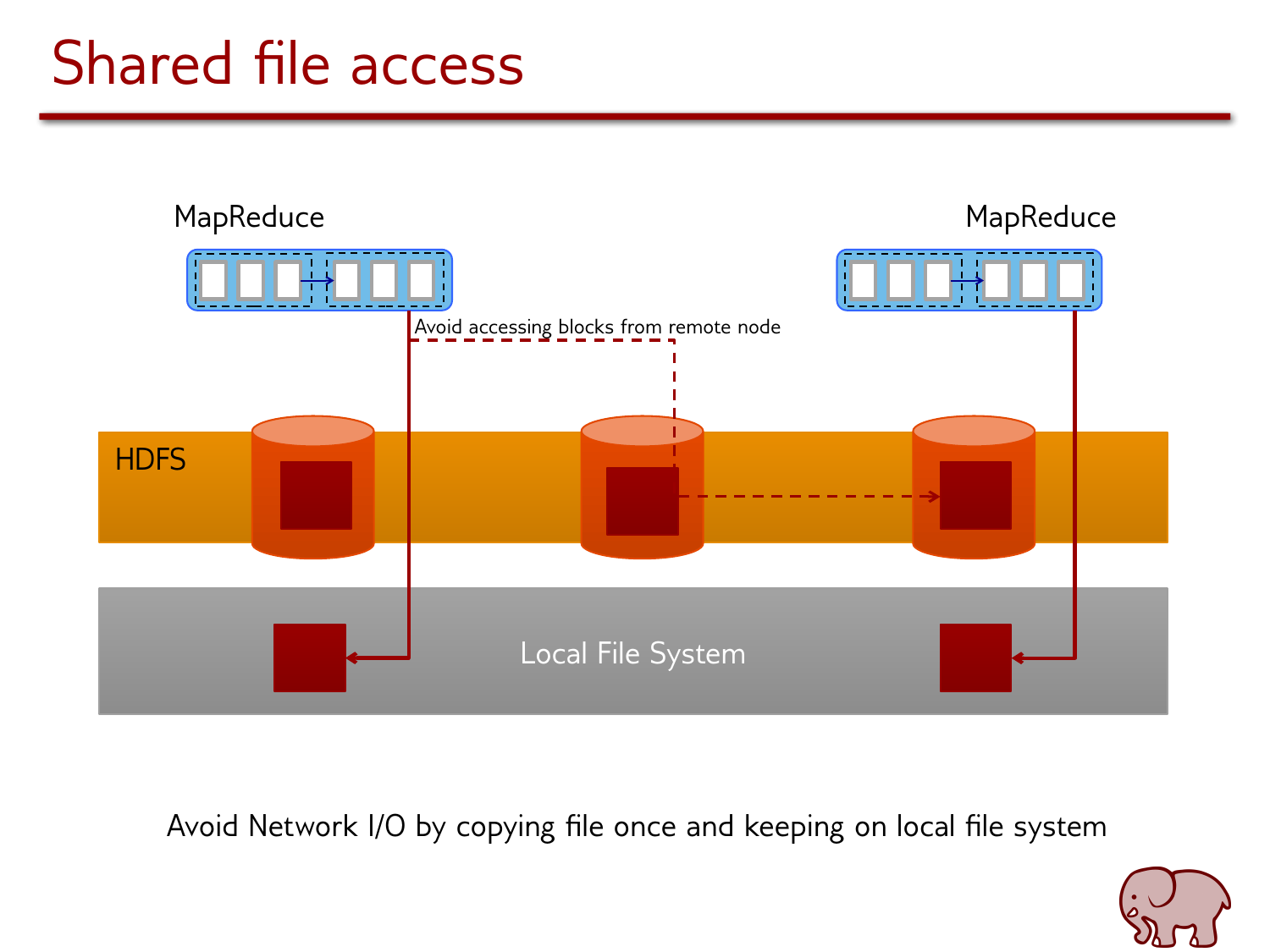

# Shared file access
MapReduce
MapReduce

Avoid accessing blocks from remote node

HDFS

Local File System

Avoid Network I/O by copying file once and keeping on local file system